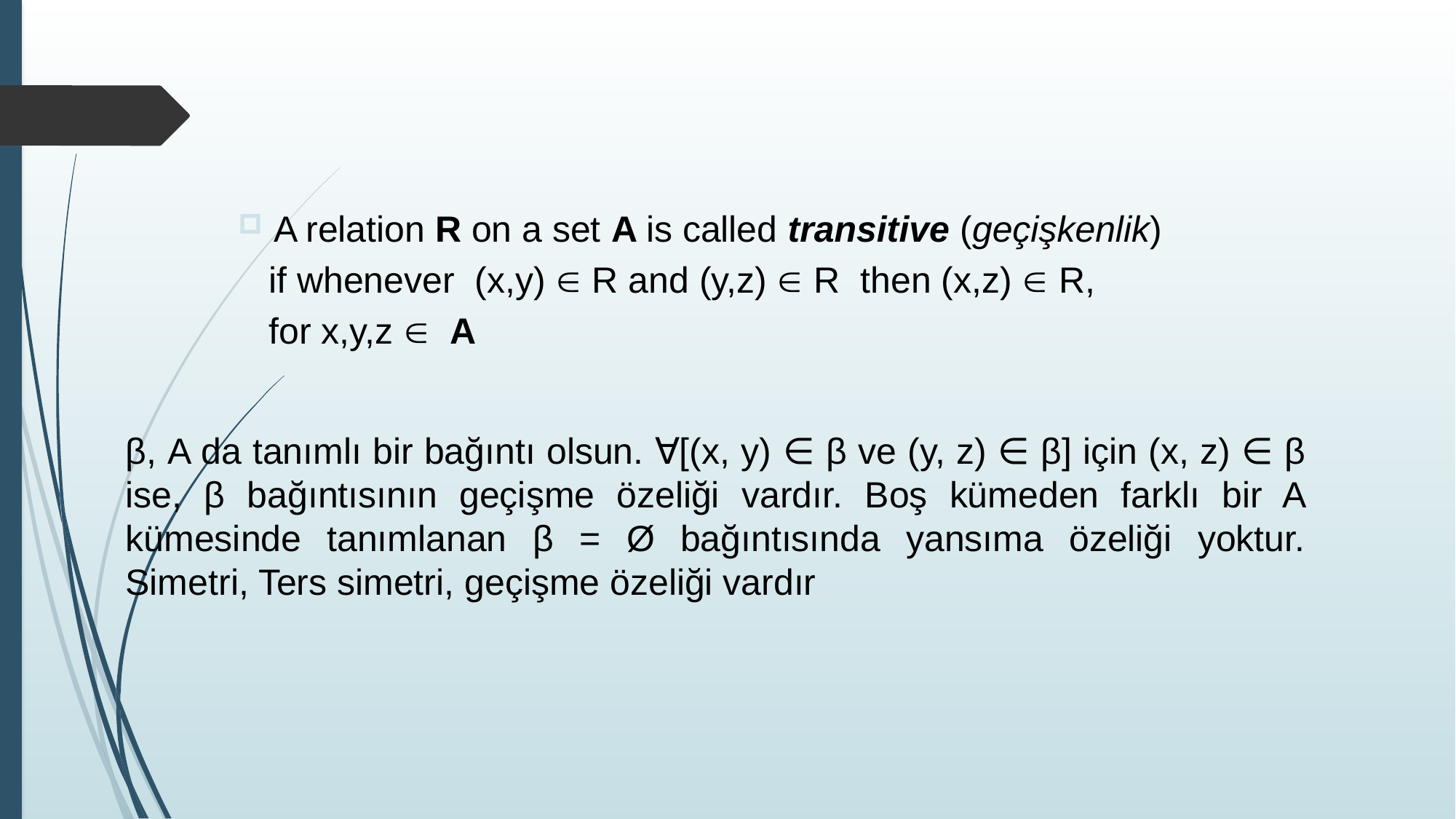

A relation R on a set A is called transitive (geçişkenlik)
   if whenever  (x,y) ∈ R and (y,z) ∈ R  then (x,z) ∈ R,
   for x,y,z ∈  A
β, A da tanımlı bir bağıntı olsun. ∀[(x, y) ∈ β ve (y, z) ∈ β] için (x, z) ∈ β ise, β bağıntısının geçişme özeliği vardır. Boş kümeden farklı bir A kümesinde tanımlanan β = Ø bağıntısında yansıma özeliği yoktur. Simetri, Ters simetri, geçişme özeliği vardır